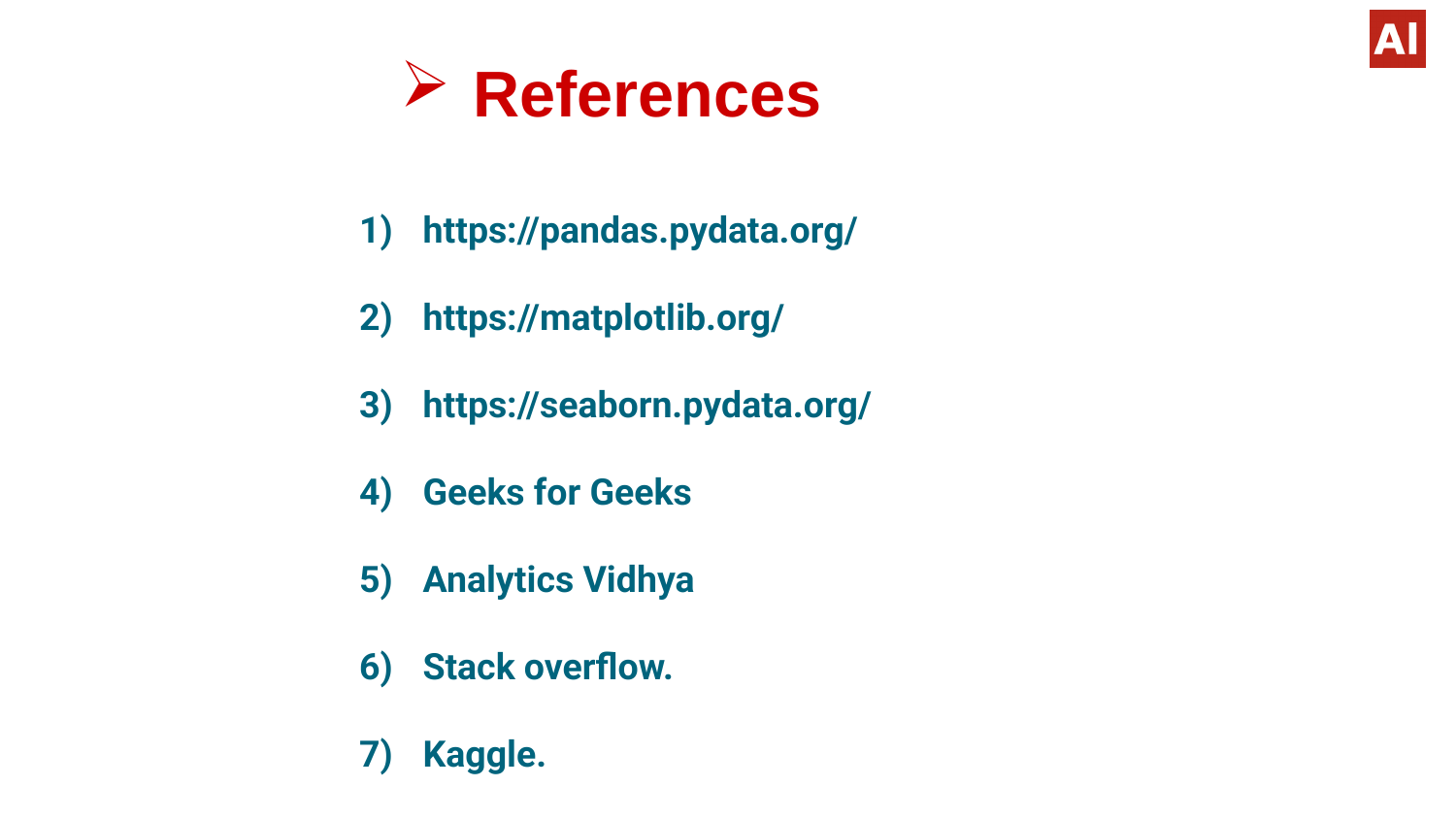

# References
 https://pandas.pydata.org/
 https://matplotlib.org/
 https://seaborn.pydata.org/
 Geeks for Geeks
 Analytics Vidhya
 Stack overflow.
 Kaggle.